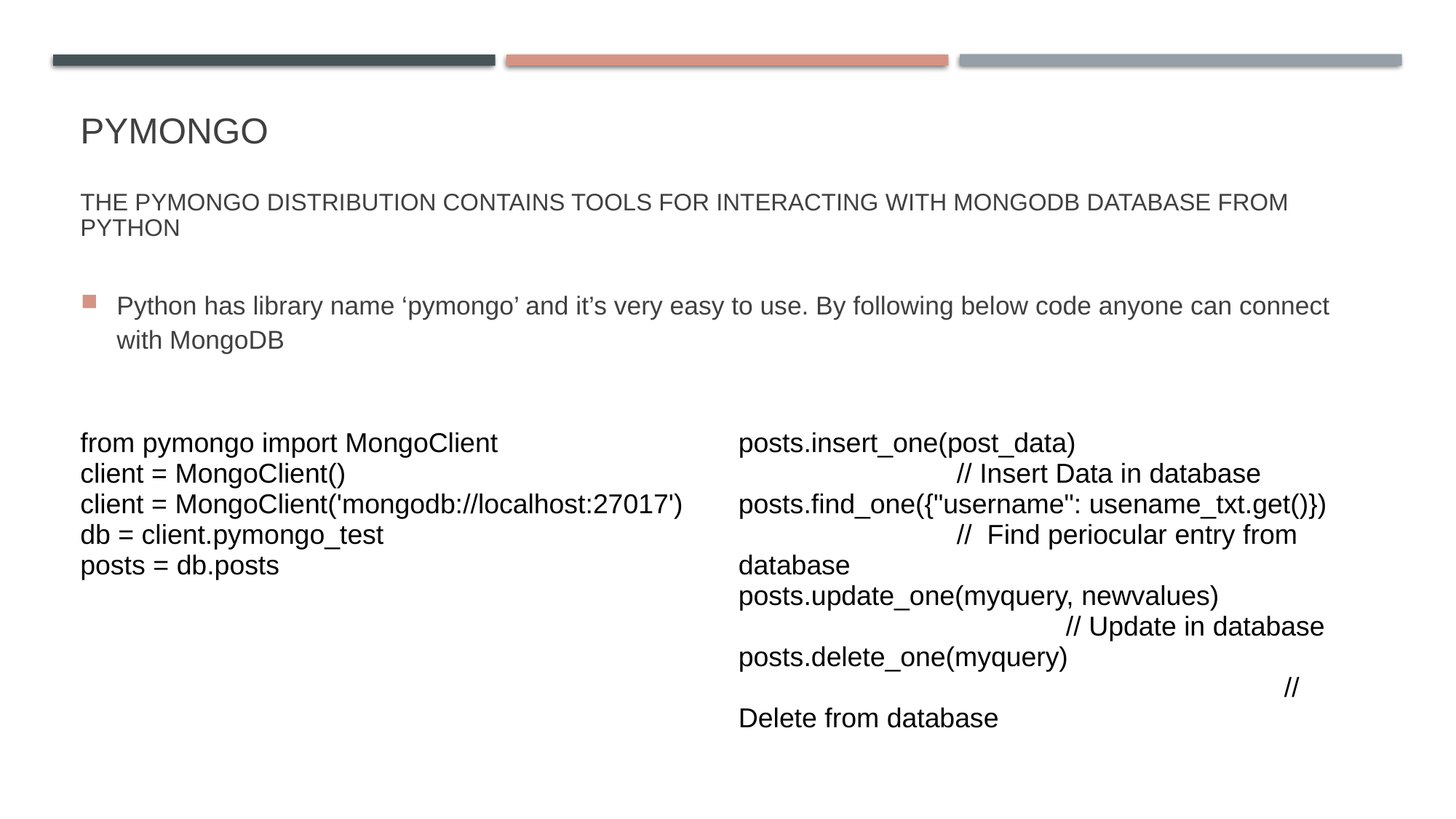

# Pymongo The PyMongo distribution contains tools for interacting with MongoDB database from Python
Python has library name ‘pymongo’ and it’s very easy to use. By following below code anyone can connect with MongoDB

| from pymongo import MongoClient client = MongoClient() client = MongoClient('mongodb://localhost:27017') db = client.pymongo\_test posts = db.posts | posts.insert\_one(post\_data) // Insert Data in database posts.find\_one({"username": usename\_txt.get()}) // Find periocular entry from database posts.update\_one(myquery, newvalues) // Update in database posts.delete\_one(myquery) // Delete from database |
| --- | --- |